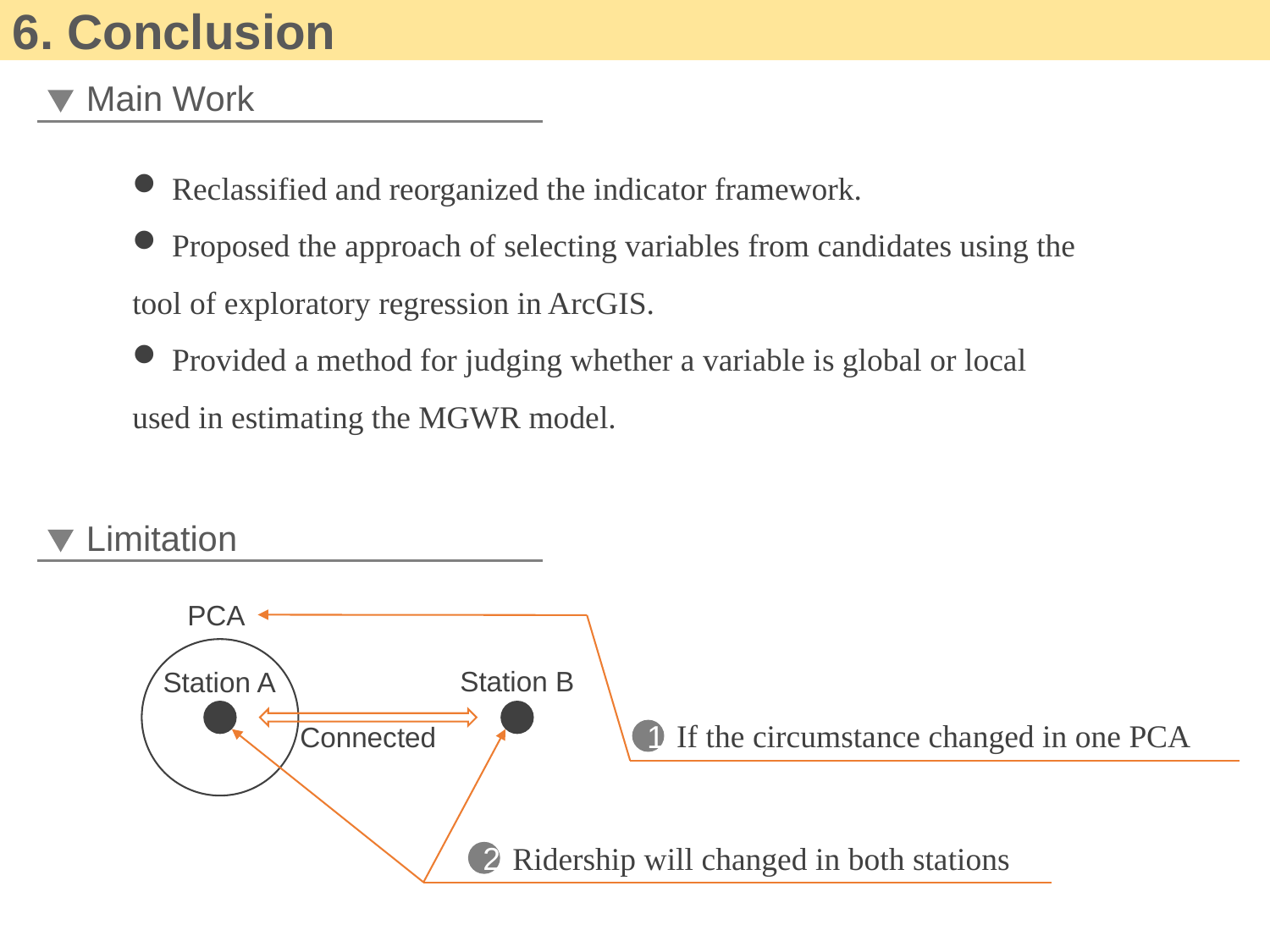

6. Conclusion

Main Work

 Reclassified and reorganized the indicator framework.
 Proposed the approach of selecting variables from candidates using the tool of exploratory regression in ArcGIS.
 Provided a method for judging whether a variable is global or local used in estimating the MGWR model.

Limitation

PCA

Station B
Station A

Connected
If the circumstance changed in one PCA
1
Ridership will changed in both stations
2